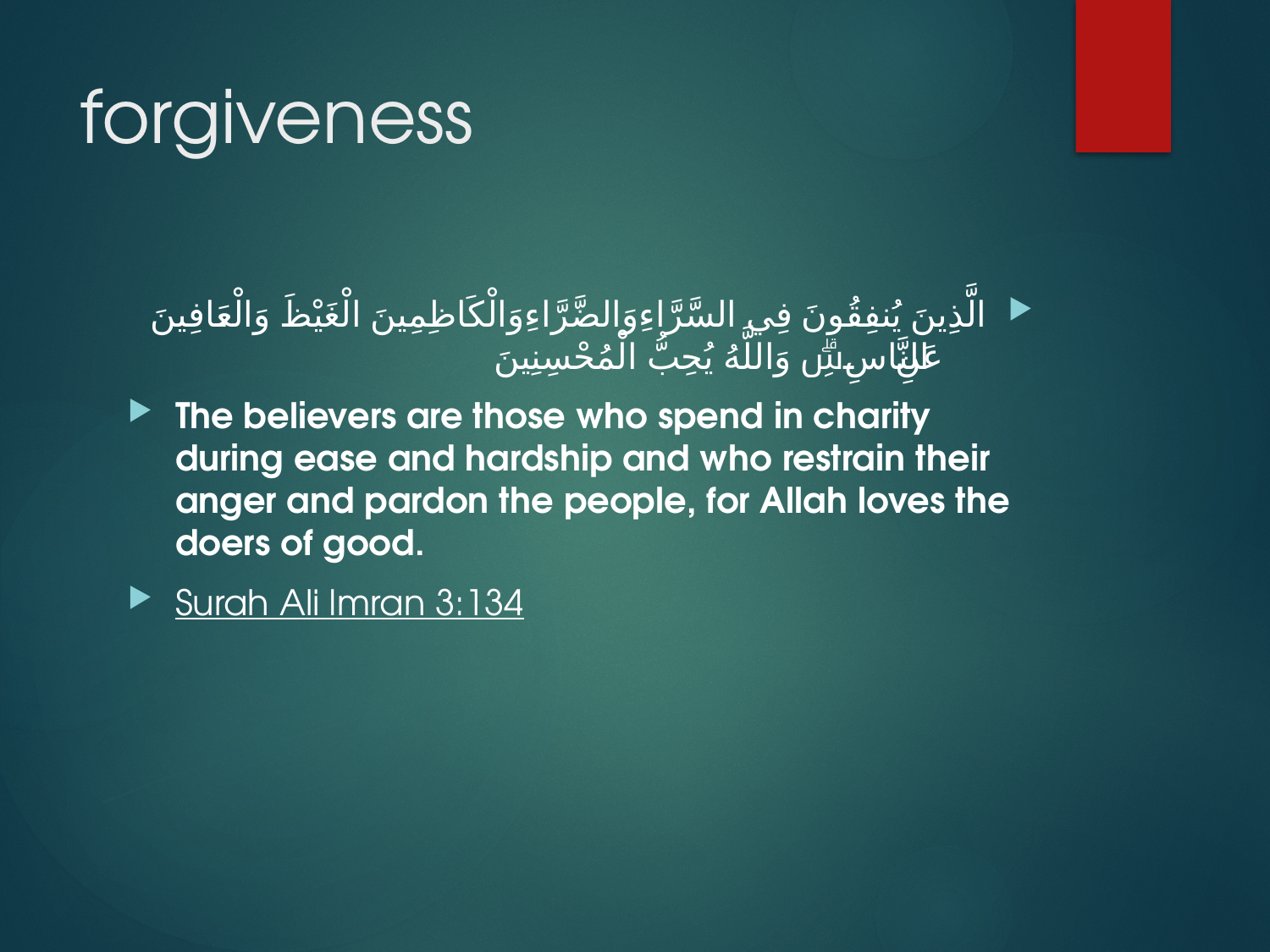

# forgiveness
الَّذِينَ يُنفِقُونَ فِي السَّرَّاءِوَالضَّرَّاءِوَالْكَاظِمِينَ الْغَيْظَ وَالْعَافِينَ عَنِ النَّاسِۗ وَاللَّهُ يُحِبُّ الْمُحْسِنِينَ
The believers are those who spend in charity during ease and hardship and who restrain their anger and pardon the people, for Allah loves the doers of good.
Surah Ali Imran 3:134